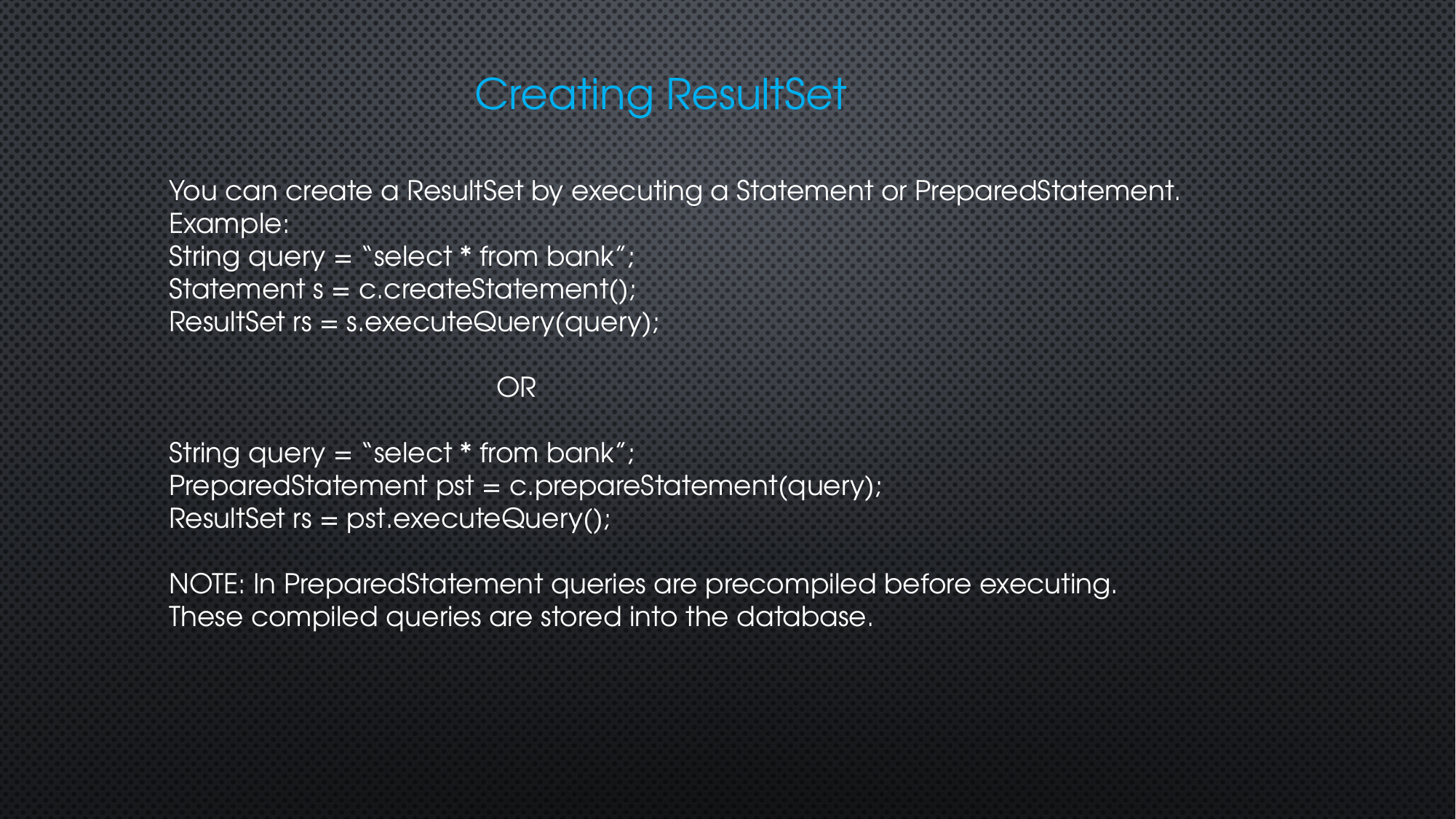

Creating ResultSet
You can create a ResultSet by executing a Statement or PreparedStatement.
Example:
String query = “select * from bank”;
Statement s = c.createStatement();
ResultSet rs = s.executeQuery(query);

			OR

String query = “select * from bank”;
PreparedStatement pst = c.prepareStatement(query);
ResultSet rs = pst.executeQuery();

NOTE: In PreparedStatement queries are precompiled before executing.
These compiled queries are stored into the database.